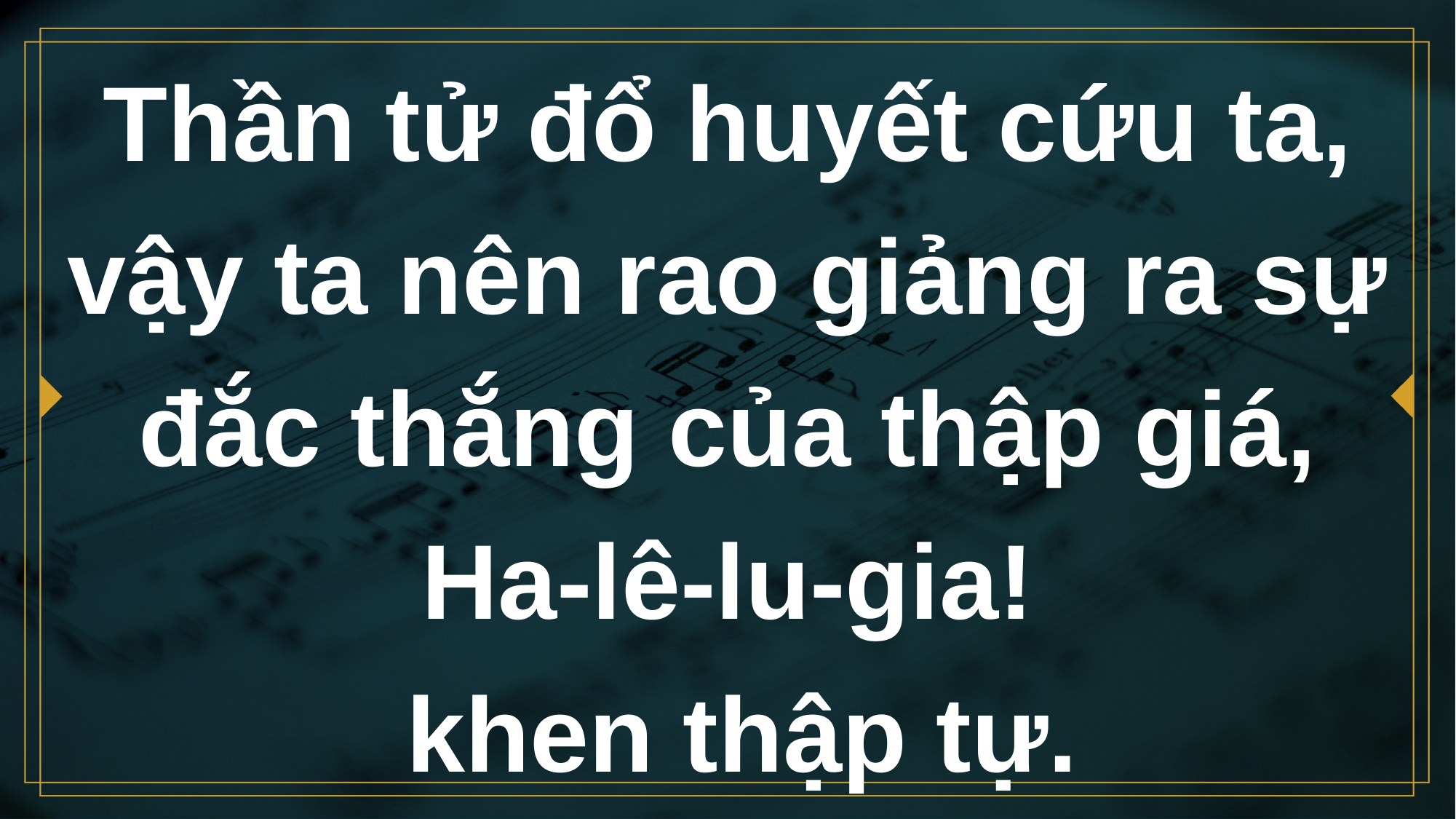

# Thần tử đổ huyết cứu ta, vậy ta nên rao giảng ra sự đắc thắng của thập giá, Ha-lê-lu-gia! khen thập tự.